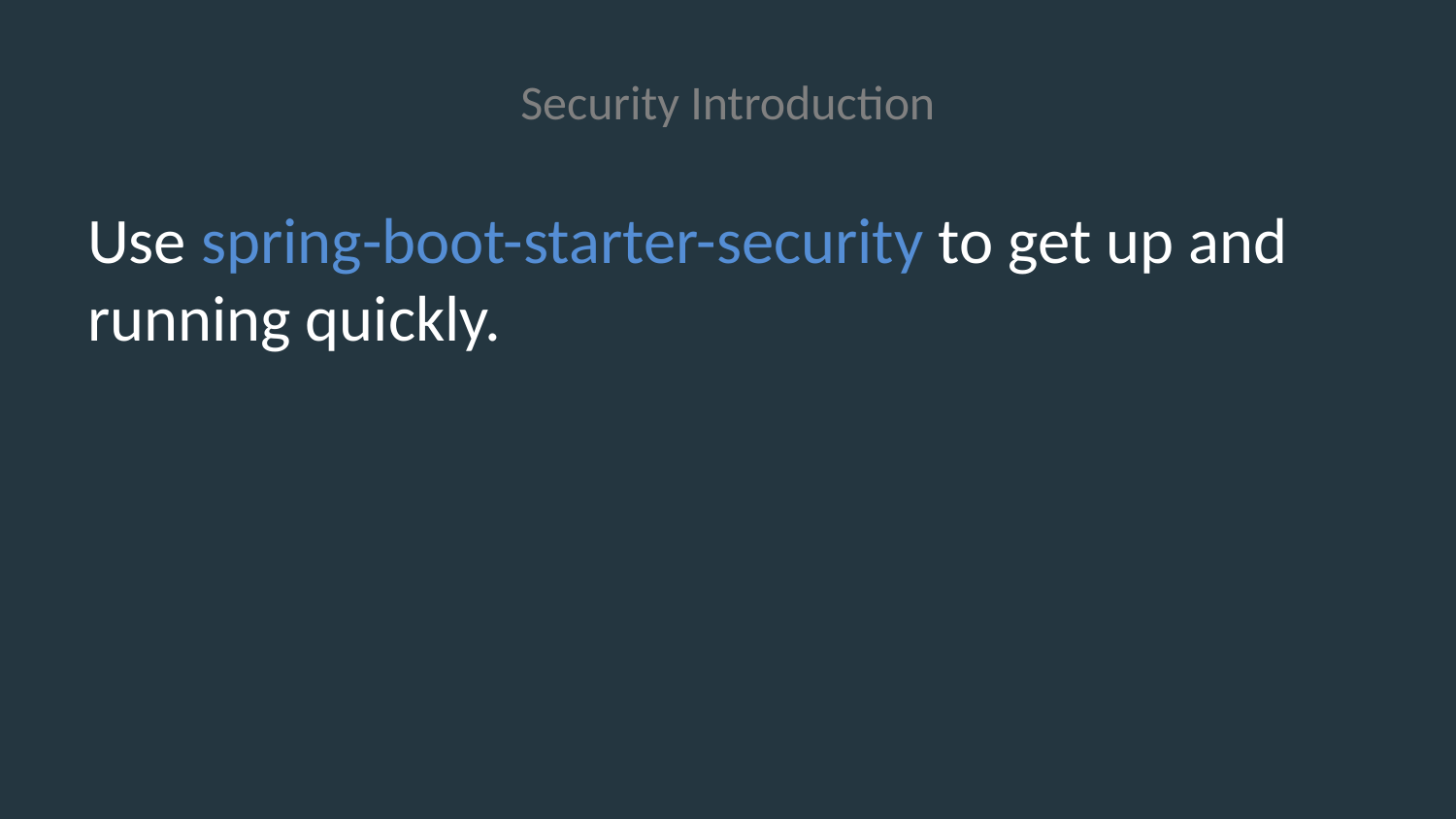

Security Introduction
Use spring-boot-starter-security to get up and running quickly.